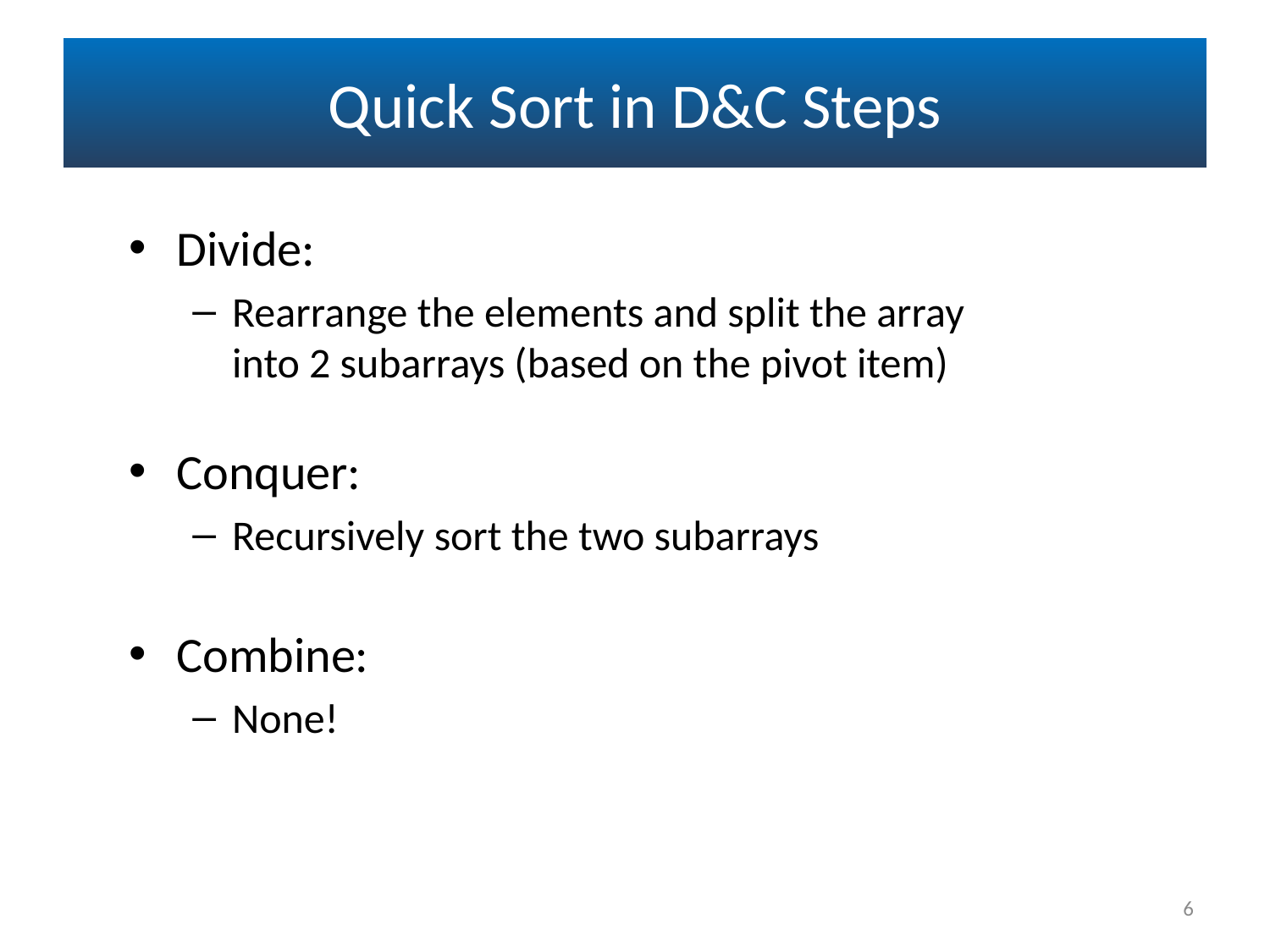

# Quick Sort in D&C Steps
Divide:
Rearrange the elements and split the array
into 2 subarrays (based on the pivot item)

Conquer:
Recursively sort the two subarrays

Combine:
None!
6